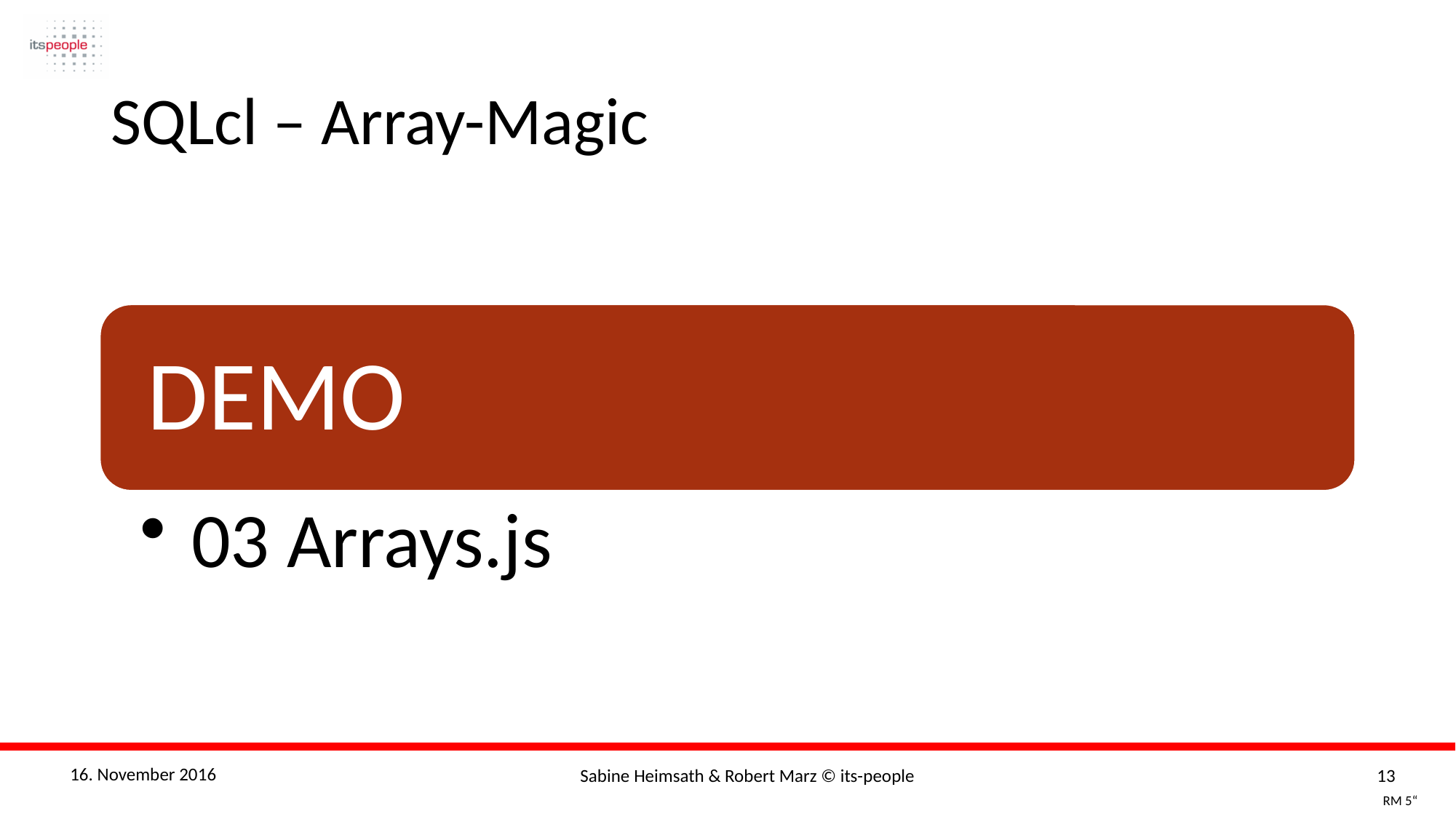

SQLcl – Array-Magic
DEMO
 03 Arrays.js
RM 5“